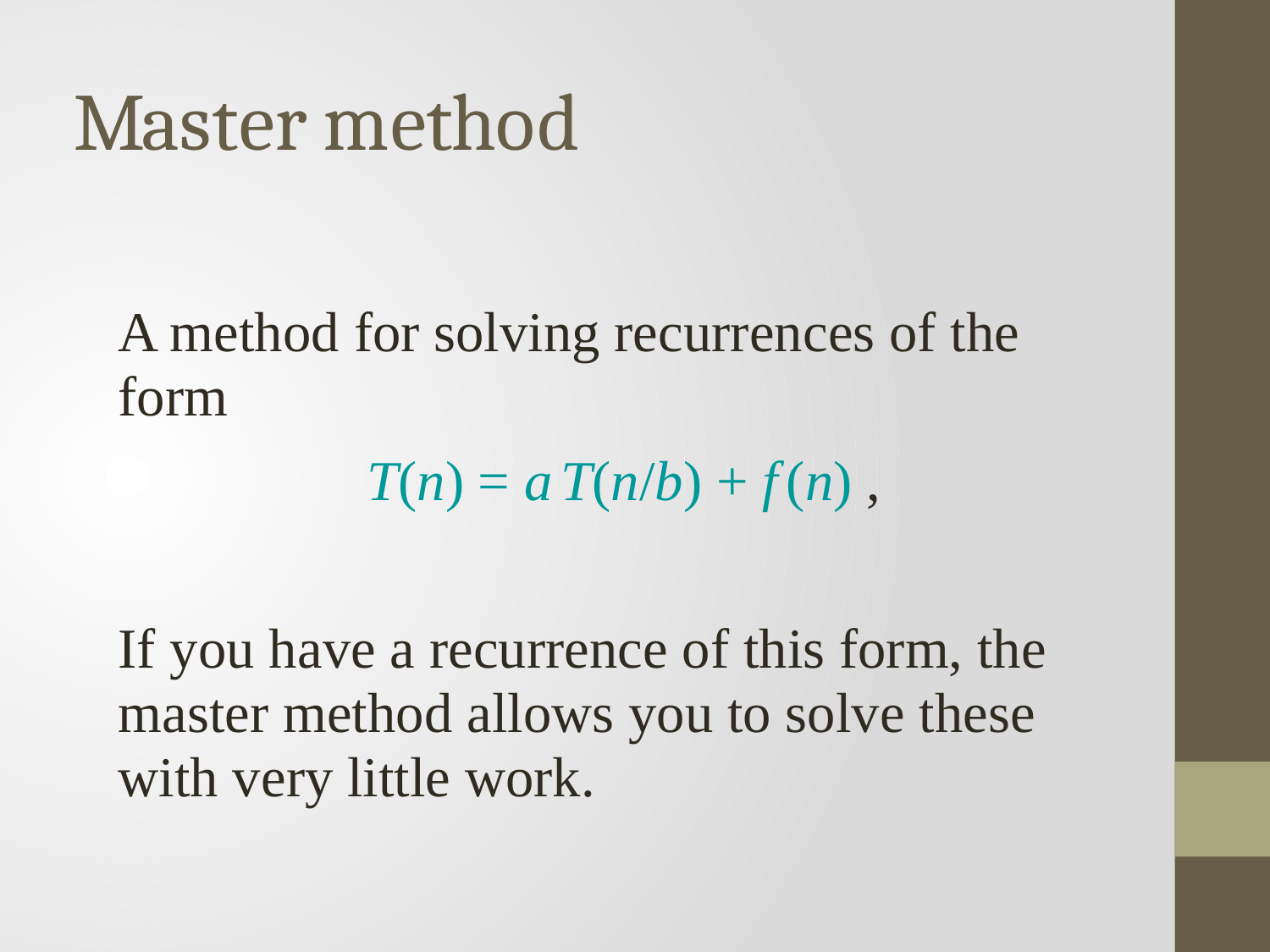

# Master method
A method for solving recurrences of the form
T(n) = a T(n/b) + f (n) ,

If you have a recurrence of this form, the master method allows you to solve these with very little work.